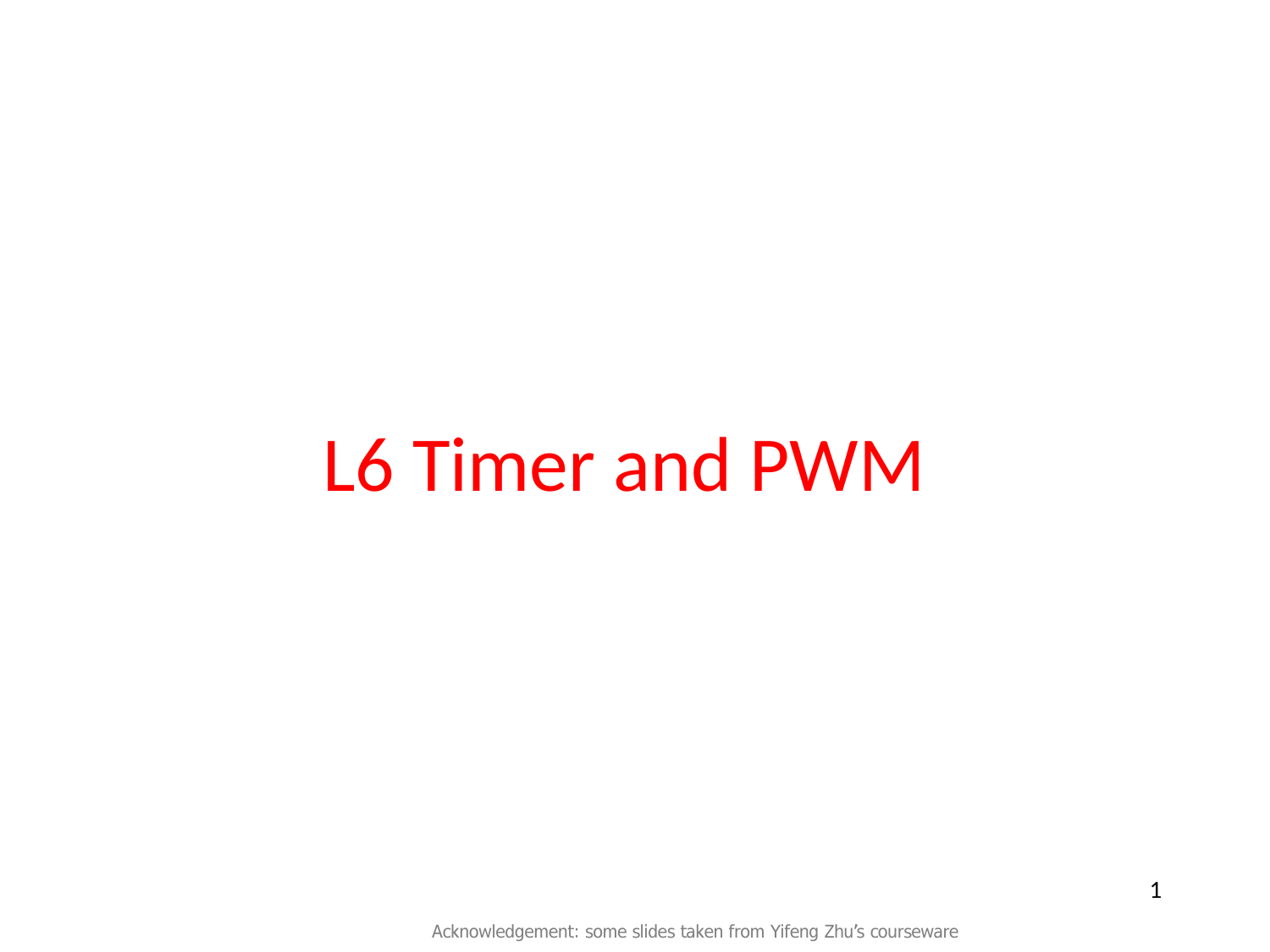

# L6 Timer and PWM
1
Acknowledgement: some slides taken from Yifeng Zhu’s courseware